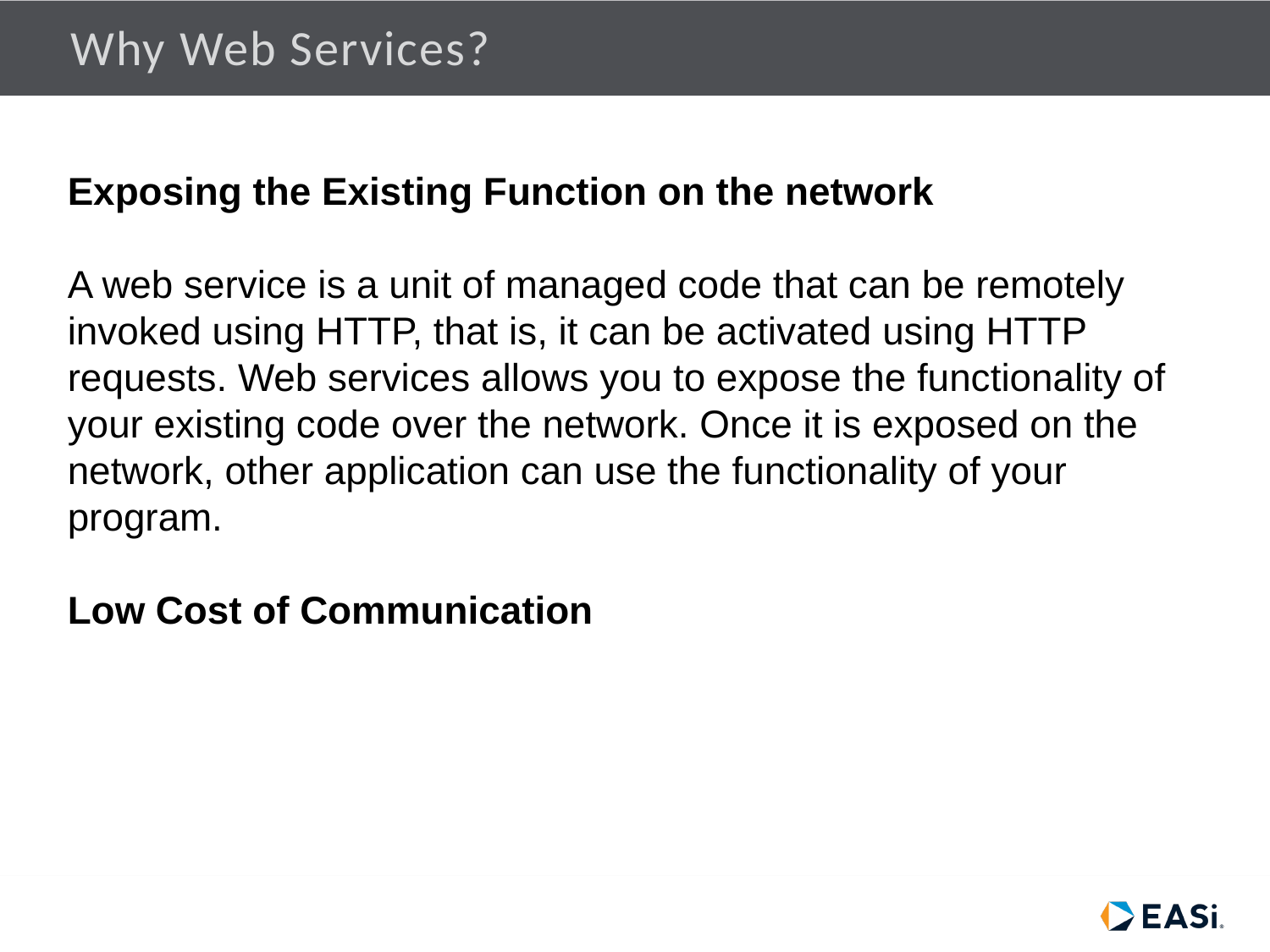

# Why Web Services?
Exposing the Existing Function on the network

A web service is a unit of managed code that can be remotely invoked using HTTP, that is, it can be activated using HTTP requests. Web services allows you to expose the functionality of your existing code over the network. Once it is exposed on the network, other application can use the functionality of your program.

Low Cost of Communication
2
4